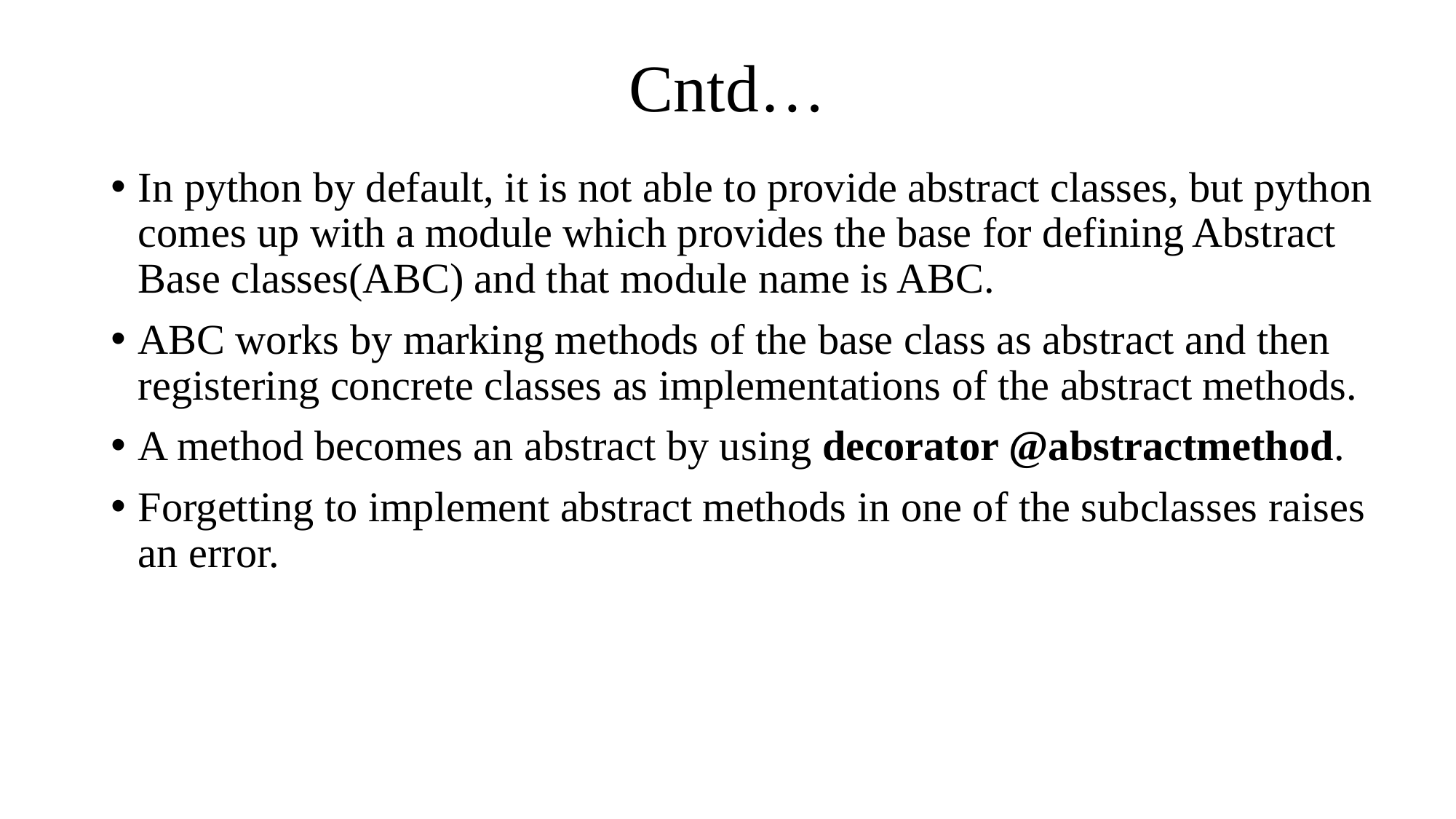

# Cntd…
In python by default, it is not able to provide abstract classes, but python comes up with a module which provides the base for defining Abstract Base classes(ABC) and that module name is ABC.
ABC works by marking methods of the base class as abstract and then registering concrete classes as implementations of the abstract methods.
A method becomes an abstract by using decorator @abstractmethod.
Forgetting to implement abstract methods in one of the subclasses raises an error.